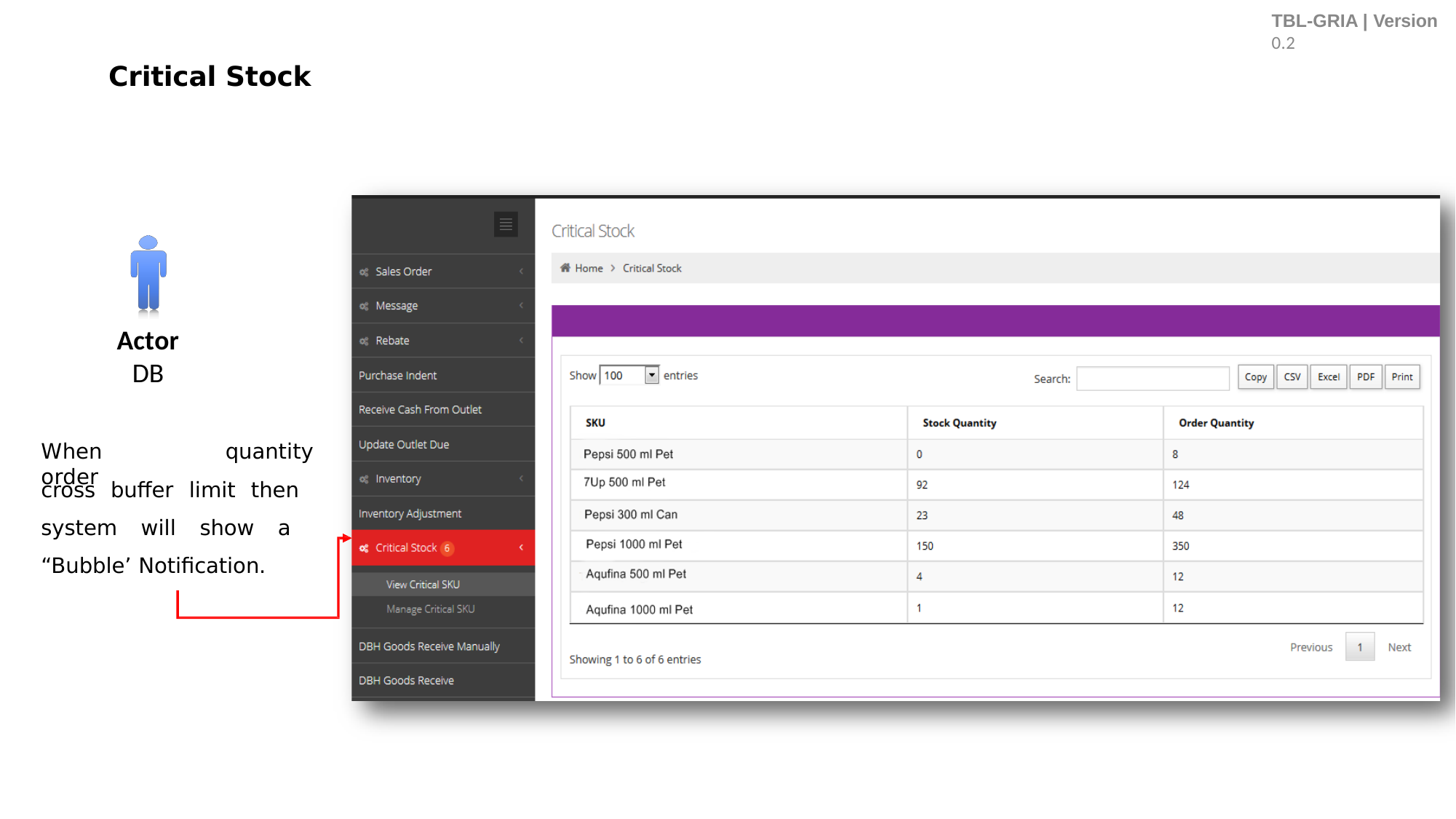

TBL-GRIA | Version 0.2
# Critical Stock

Actor
DB
When	order
quantity
cross buffer limit then  system will show a  “Bubble’ Notification.